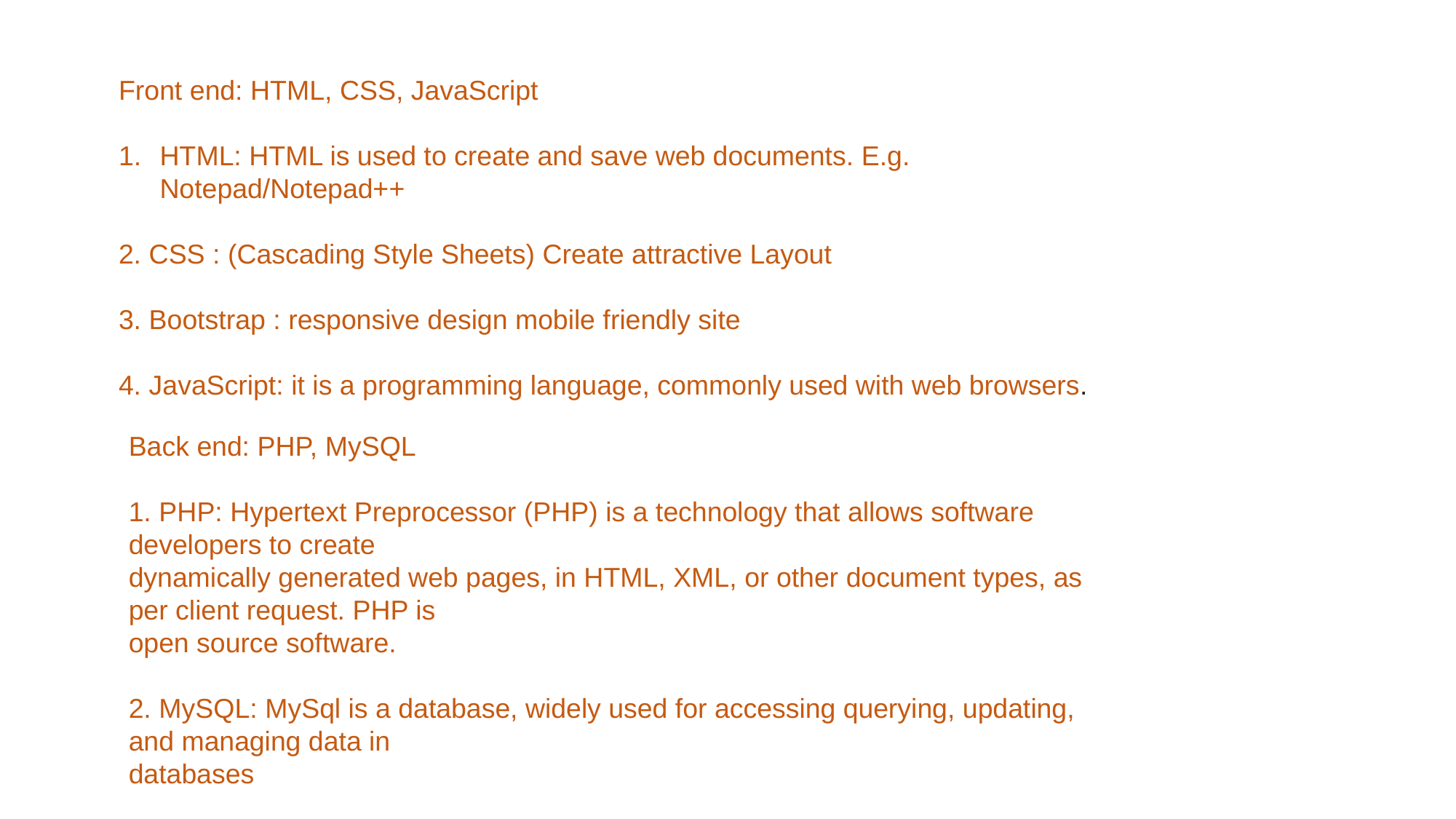

Front end: HTML, CSS, JavaScript

HTML: HTML is used to create and save web documents. E.g. Notepad/Notepad++

2. CSS : (Cascading Style Sheets) Create attractive Layout

3. Bootstrap : responsive design mobile friendly site

4. JavaScript: it is a programming language, commonly used with web browsers.
Back end: PHP, MySQL

1. PHP: Hypertext Preprocessor (PHP) is a technology that allows software developers to create
dynamically generated web pages, in HTML, XML, or other document types, as per client request. PHP is
open source software.

2. MySQL: MySql is a database, widely used for accessing querying, updating, and managing data in
databases